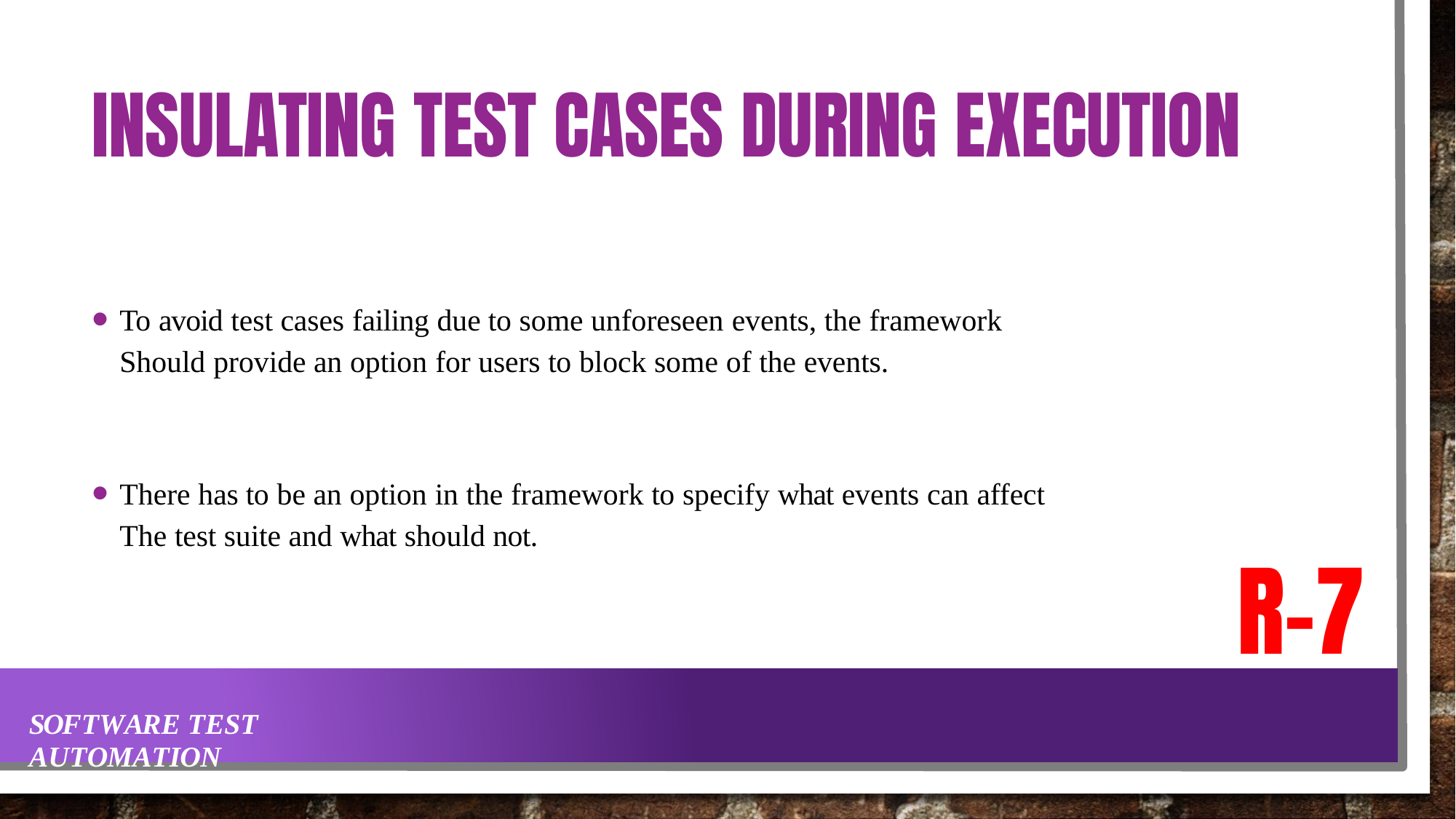

# INSULATING TEST CASES DURING EXECUTION
To avoid test cases failing due to some unforeseen events, the framework
Should provide an option for users to block some of the events.
There has to be an option in the framework to specify what events can affect
The test suite and what should not.
R-7
SOFTWARE TEST AUTOMATION